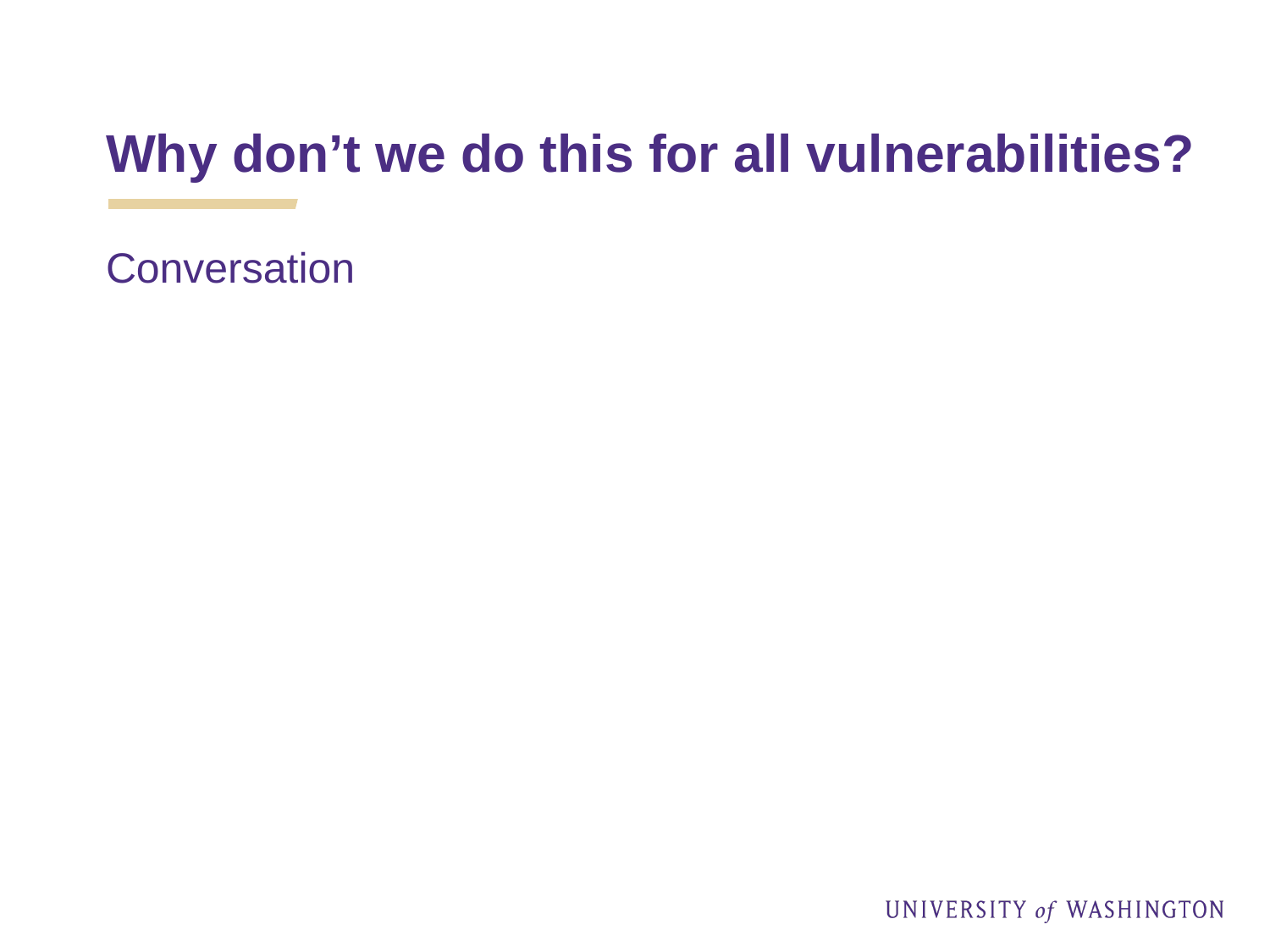

# Why don’t we do this for all vulnerabilities?
Conversation